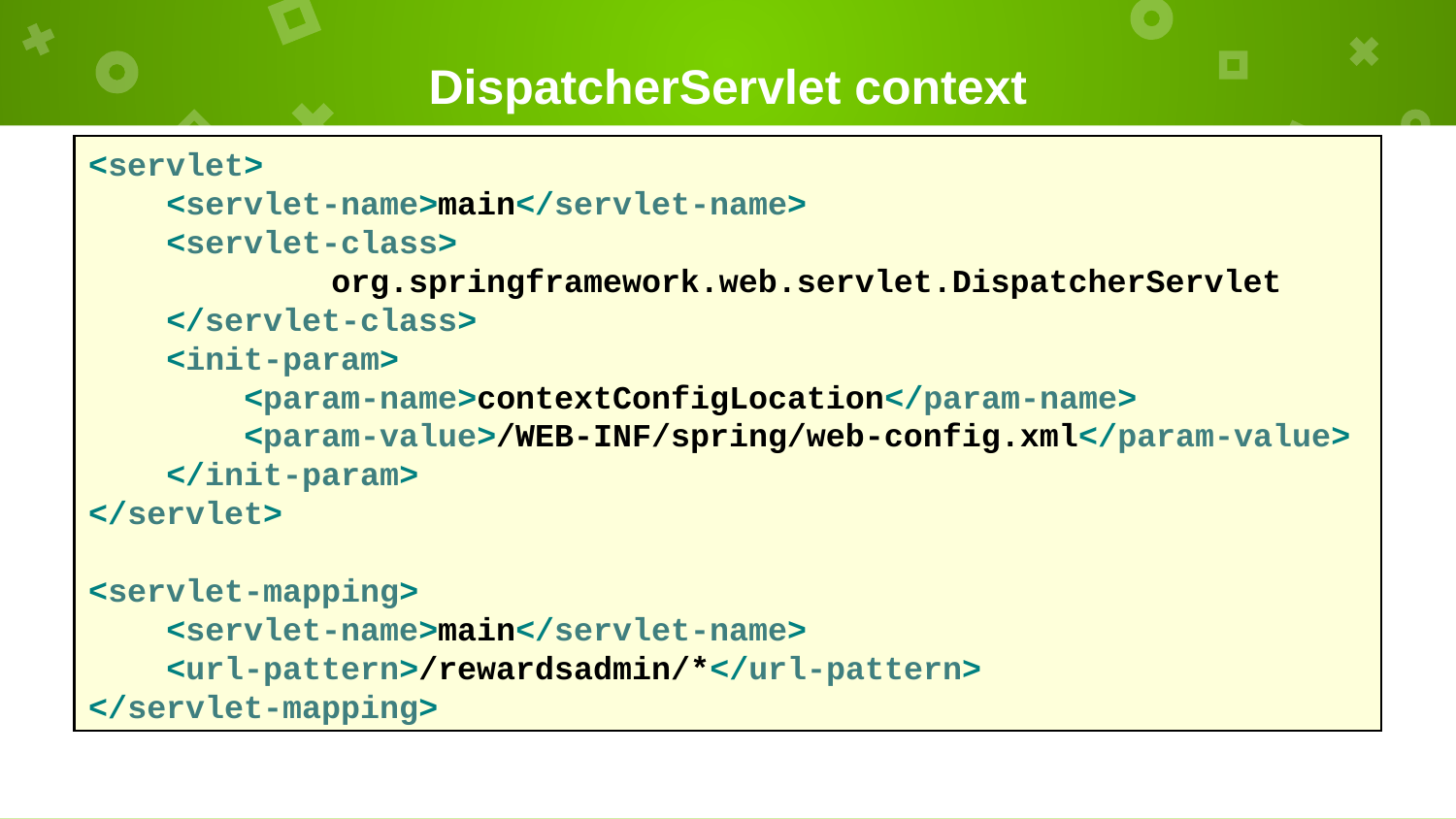

# DispatcherServlet context
<servlet>
    <servlet-name>main</servlet-name>
    <servlet-class>
	     org.springframework.web.servlet.DispatcherServlet
    </servlet-class>
    <init-param>
        <param-name>contextConfigLocation</param-name>
        <param-value>/WEB-INF/spring/web-config.xml</param-value>
    </init-param>
</servlet>

<servlet-mapping>
    <servlet-name>main</servlet-name>
    <url-pattern>/rewardsadmin/*</url-pattern>
</servlet-mapping>